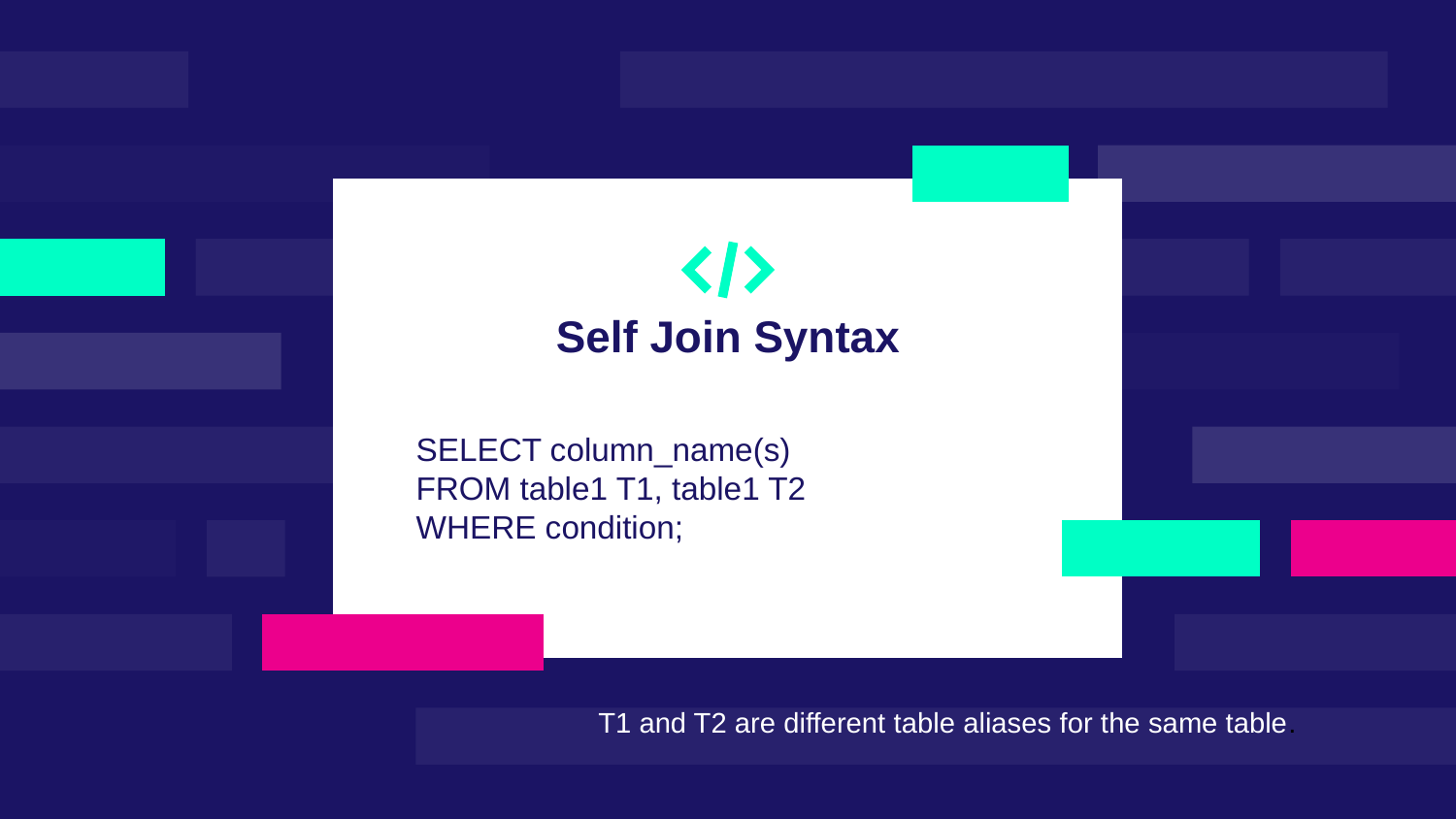

# Self Join Syntax

SELECT column_name(s)
FROM table1 T1, table1 T2
WHERE condition;
T1 and T2 are different table aliases for the same table.